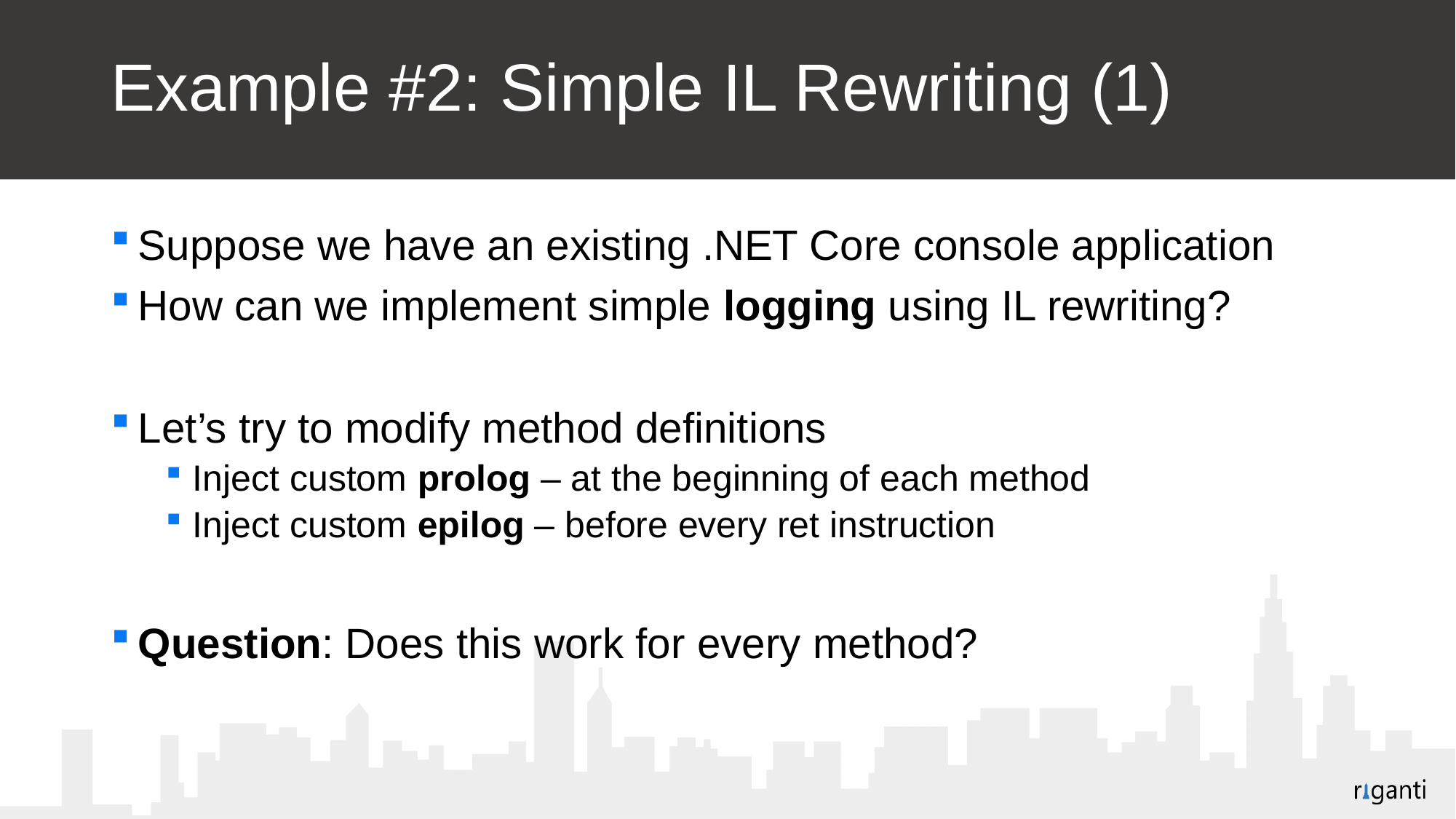

# Example #2: Simple IL Rewriting (1)
Suppose we have an existing .NET Core console application
How can we implement simple logging using IL rewriting?

Let’s try to modify method definitions
Inject custom prolog – at the beginning of each method
Inject custom epilog – before every ret instruction

Question: Does this work for every method?